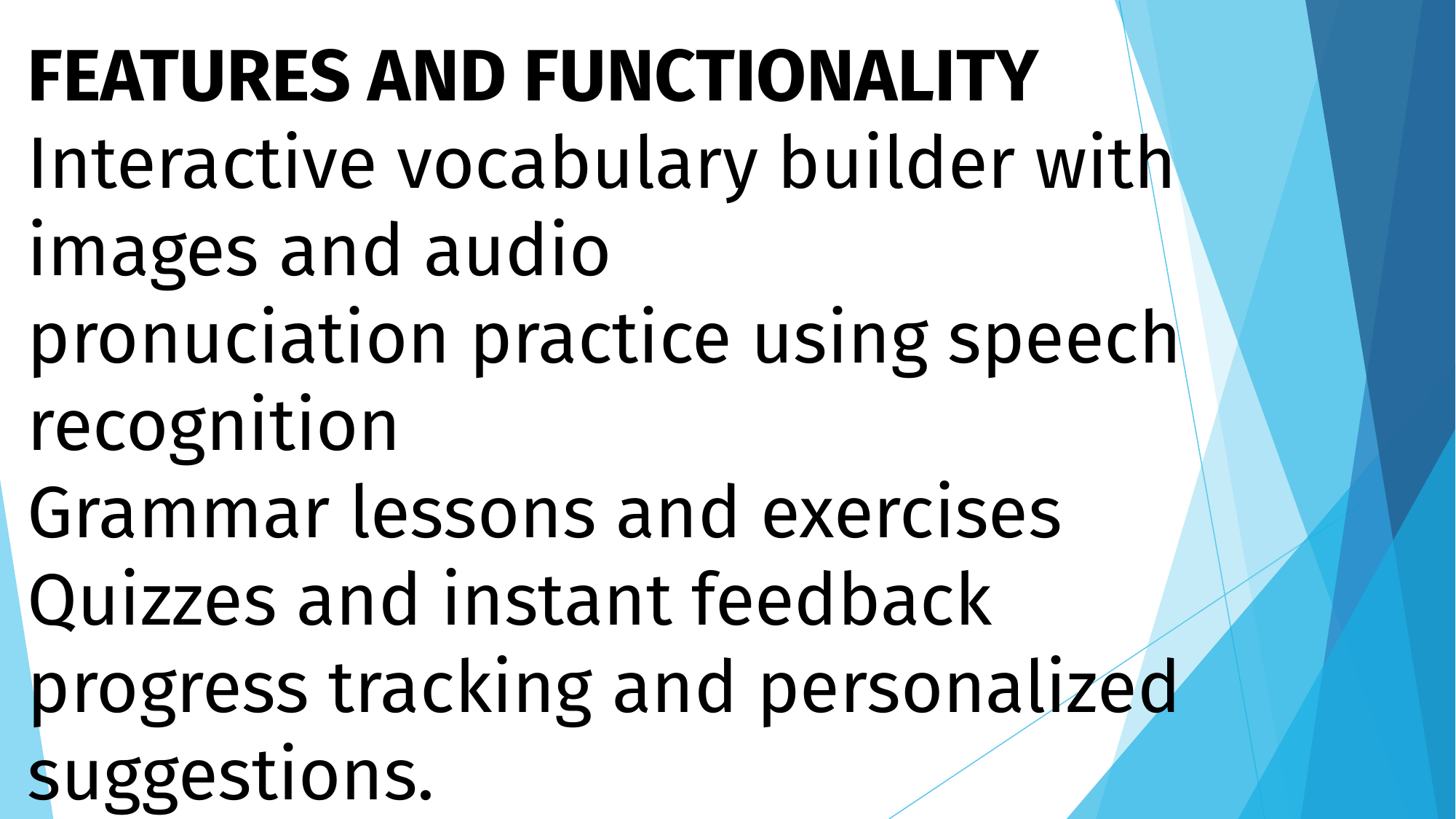

# FEATURES AND FUNCTIONALITY Interactive vocabulary builder with images and audio pronuciation practice using speech recognition Grammar lessons and exercises Quizzes and instant feedback progress tracking and personalized suggestions.